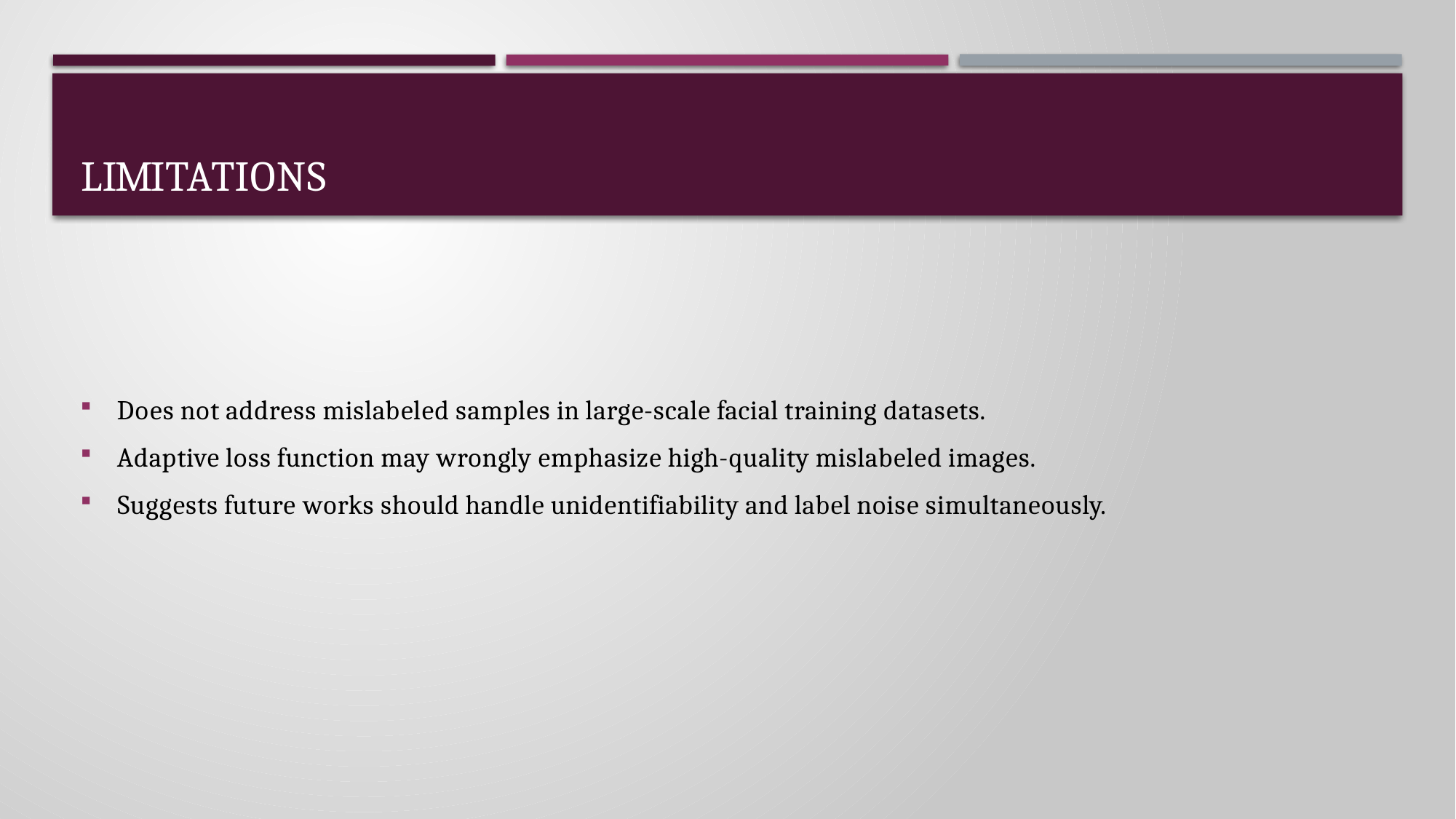

# limitations
Does not address mislabeled samples in large-scale facial training datasets.
Adaptive loss function may wrongly emphasize high-quality mislabeled images.
Suggests future works should handle unidentifiability and label noise simultaneously.